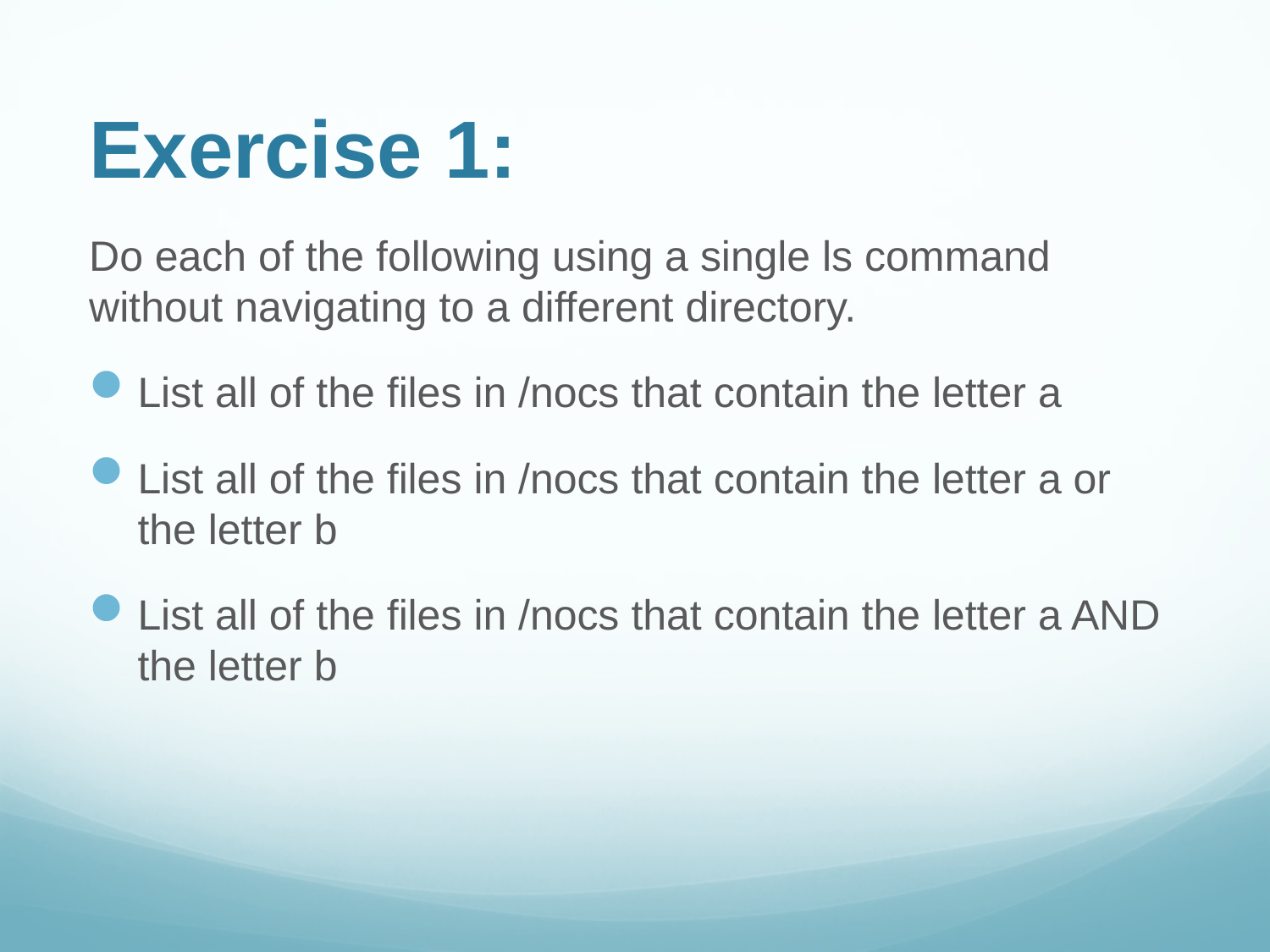

# Exercise 1:
Do each of the following using a single ls command without navigating to a different directory.
List all of the files in /nocs that contain the letter a
List all of the files in /nocs that contain the letter a or the letter b
List all of the files in /nocs that contain the letter a AND the letter b